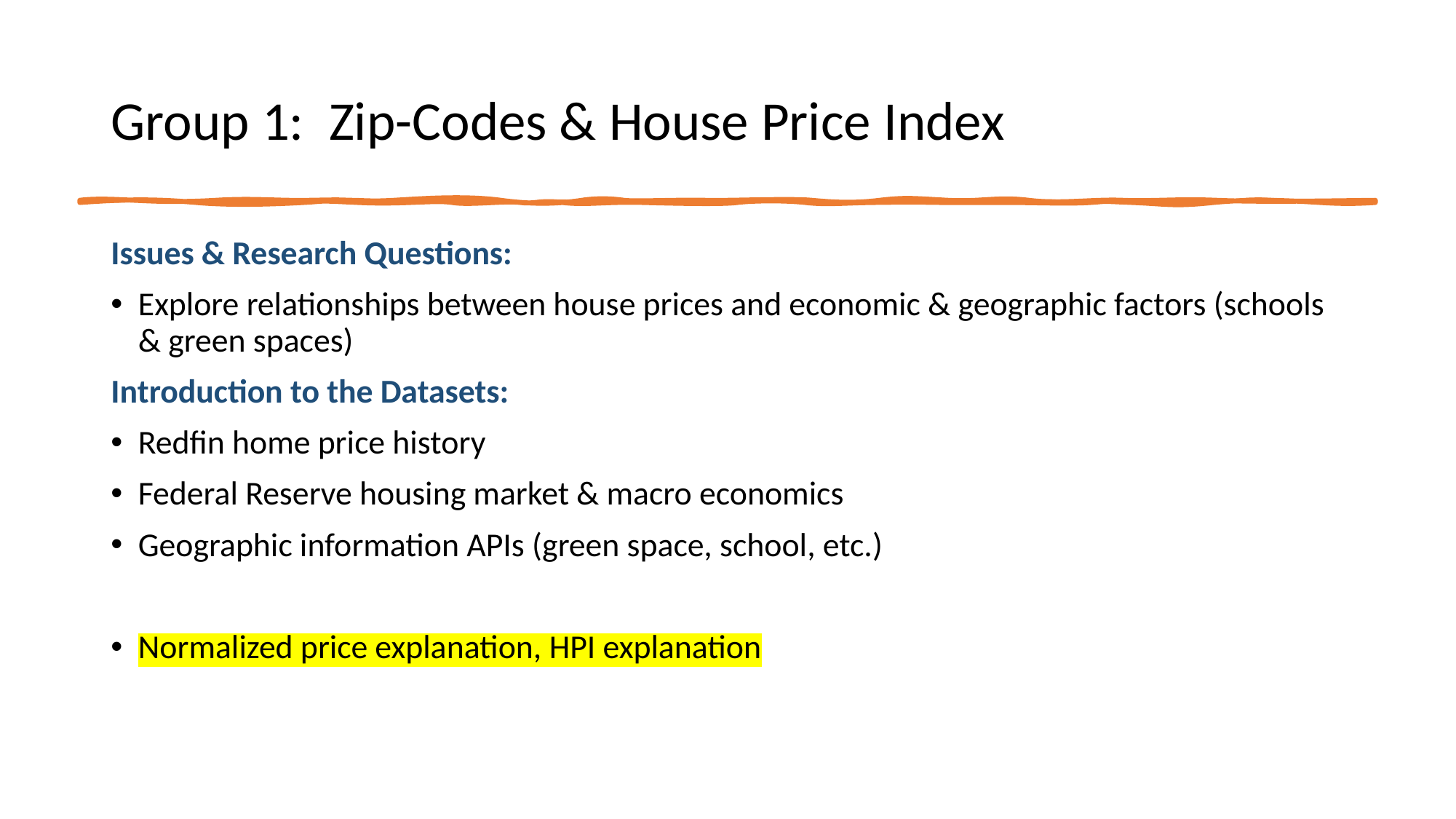

# Group 1:  Zip-Codes & House Price Index

Issues & Research Questions:
Explore relationships between house prices and economic & geographic factors (schools & green spaces)
Introduction to the Datasets:
Redfin home price history
Federal Reserve housing market & macro economics
Geographic information APIs (green space, school, etc.)

Normalized price explanation, HPI explanation